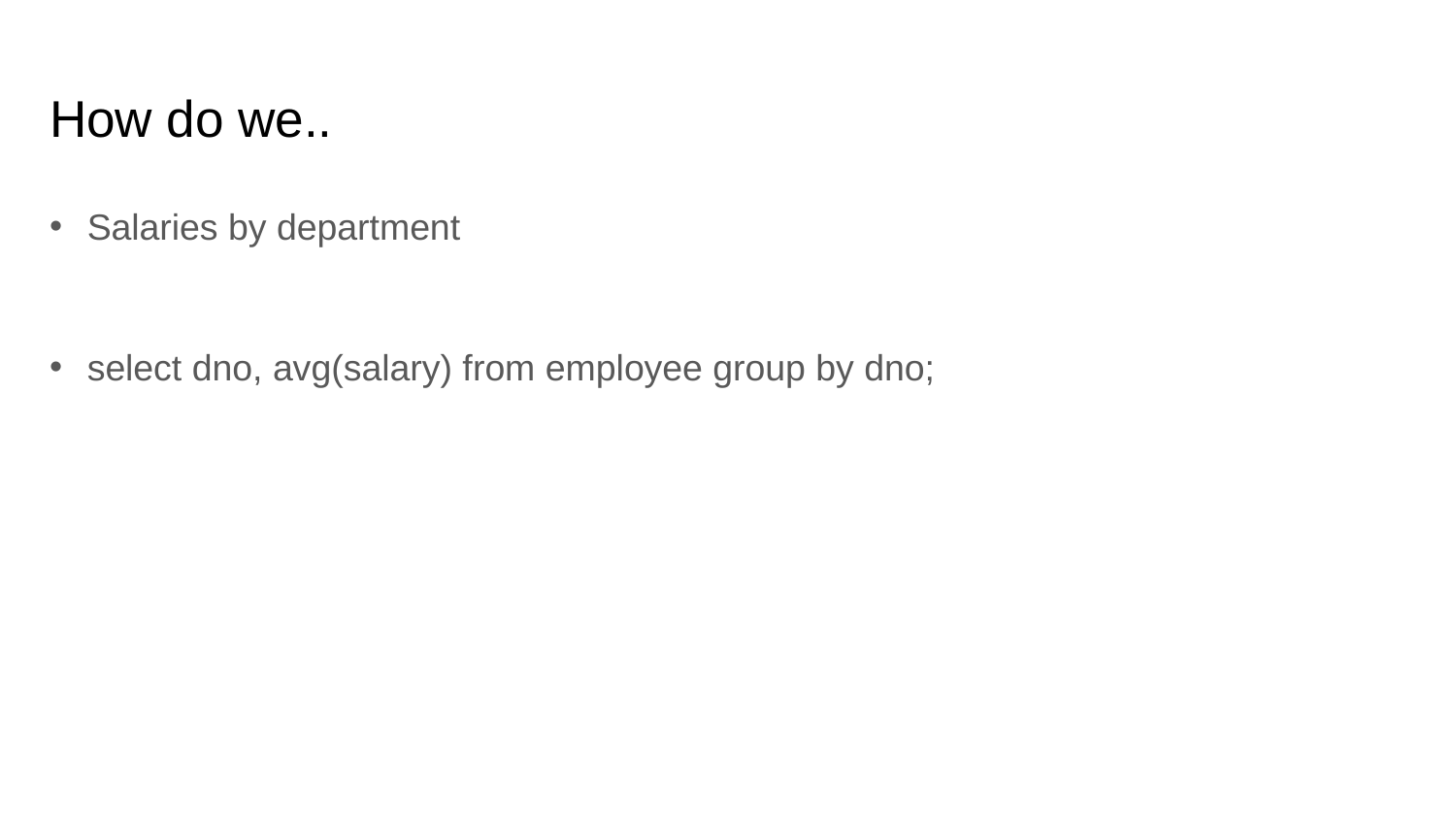

# How do we..
Salaries by department

select dno, avg(salary) from employee group by dno;